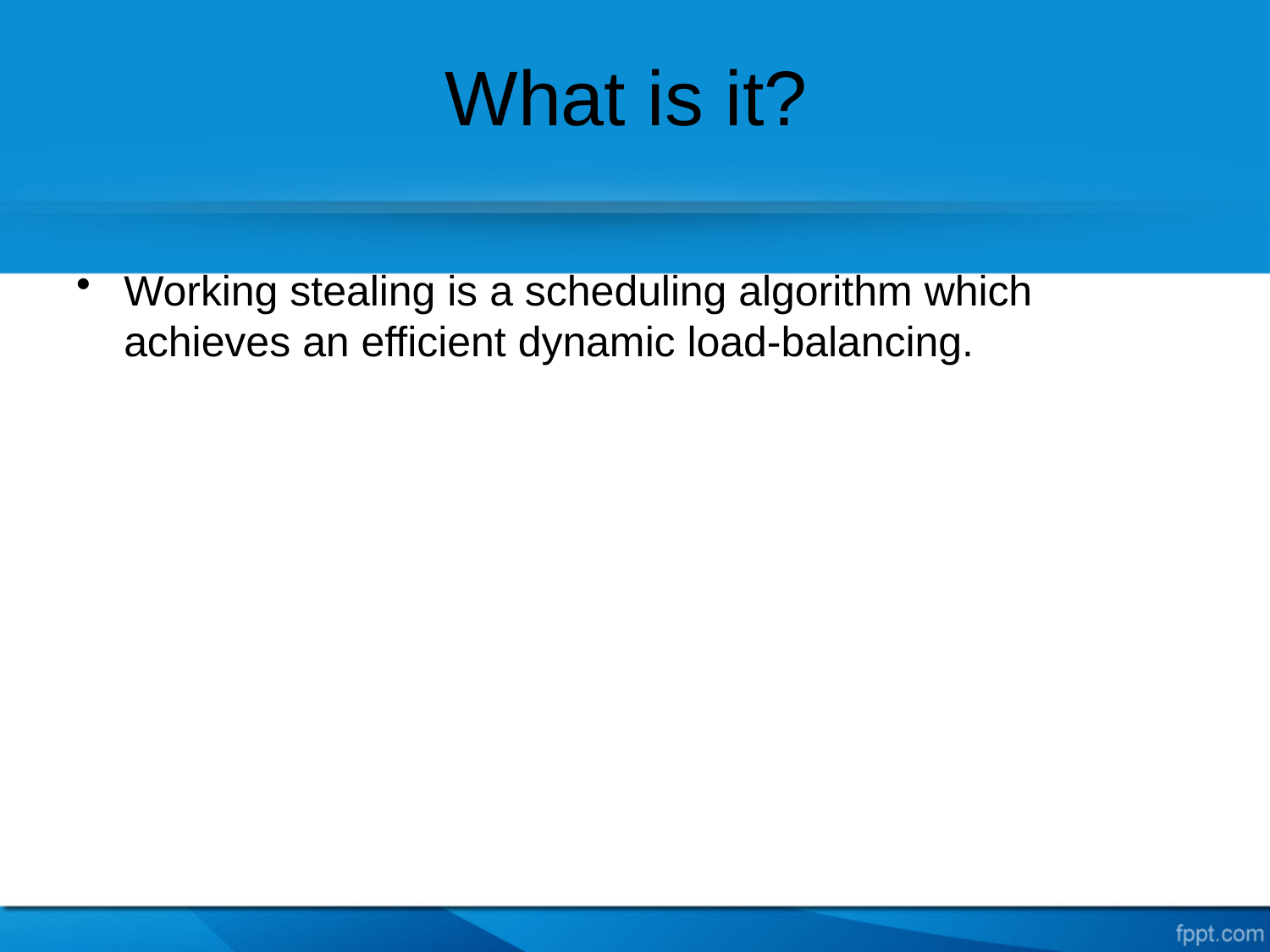

# What is it?
Working stealing is a scheduling algorithm which achieves an efficient dynamic load-balancing.